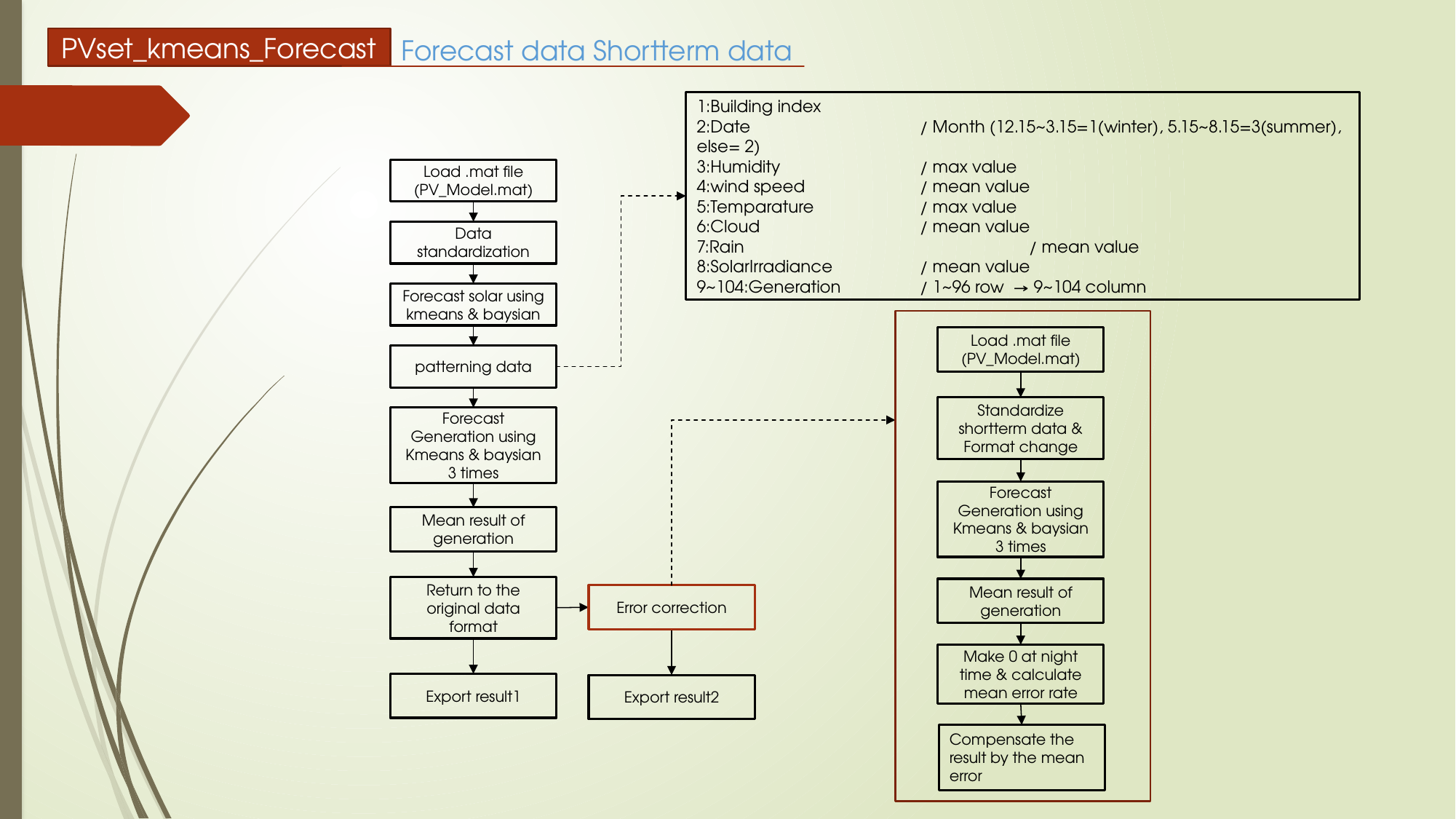

PVset_kmeans_Forecast
Forecast data Shortterm data
1:Building index
2:Date                       	 / Month (12.15~3.15=1(winter), 5.15~8.15=3(summer), else= 2)
3:Humidity		 / max value
4:wind speed		 / mean value
5:Temparature	 / max value
6:Cloud		 / mean value
7:Rain			 / mean value
8:SolarIrradiance	 / mean value
9~104:Generation	 / 1~96 row  → 9~104 column
Load .mat file
(PV_Model.mat)
Data standardization
Forecast solar using kmeans & baysian

Load .mat file
(PV_Model.mat)
patterning data
Standardize shortterm data & Format change
Forecast Generation using
Kmeans & baysian
3 times
Forecast Generation using
Kmeans & baysian
3 times
Mean result of generation
Return to the original data format
Mean result of generation
Error correction
Make 0 at night time & calculate mean error rate
Export result1
Export result2
Compensate the result by the mean error